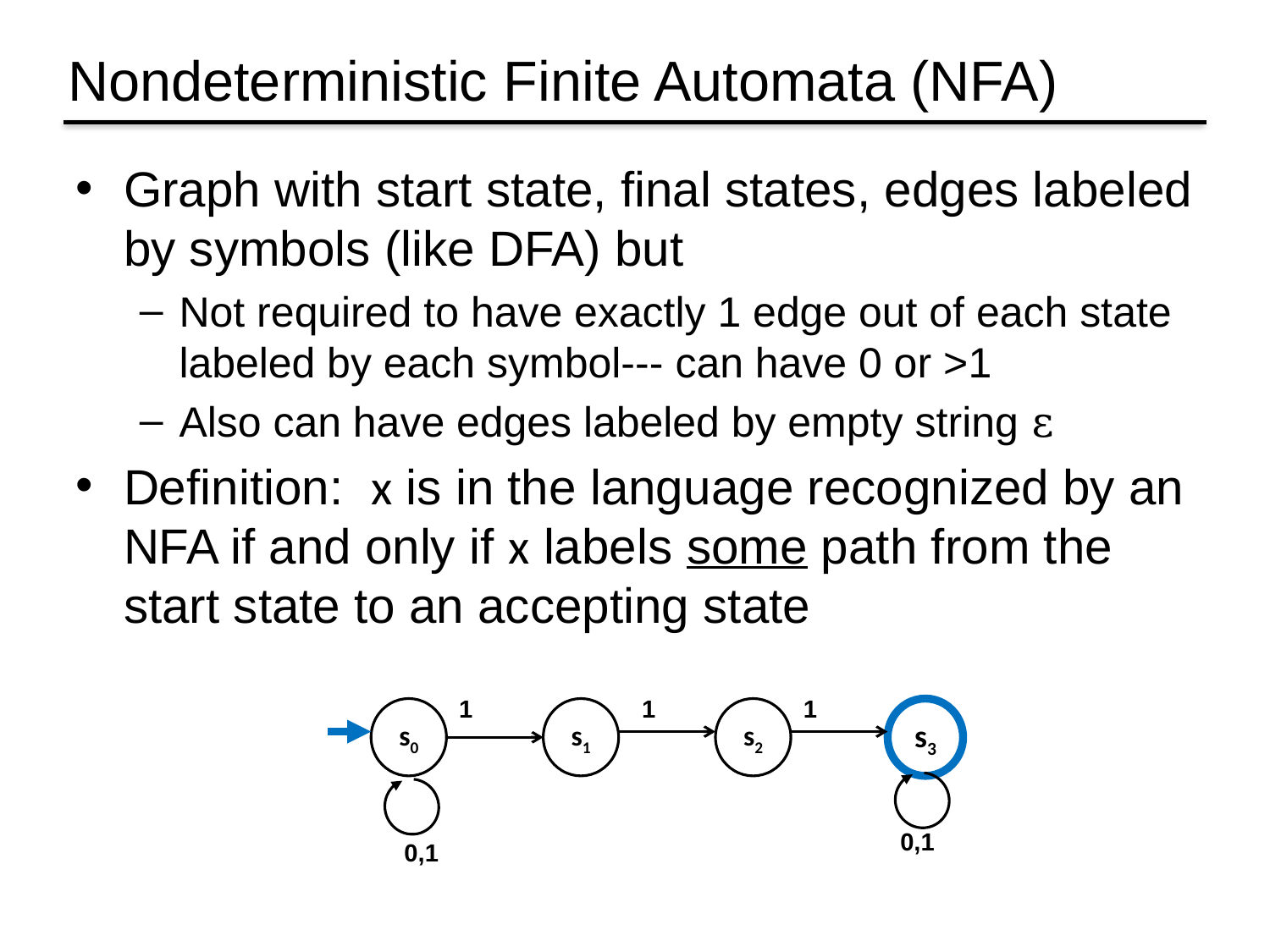

# Nondeterministic Finite Automata (NFA)
Graph with start state, final states, edges labeled by symbols (like DFA) but
Not required to have exactly 1 edge out of each state labeled by each symbol--- can have 0 or >1
Also can have edges labeled by empty string ε
Definition:  x is in the language recognized by an NFA if and only if x labels some path from the start state to an accepting state

1
1
1
s0
s1
s2
s3

0,1
0,1